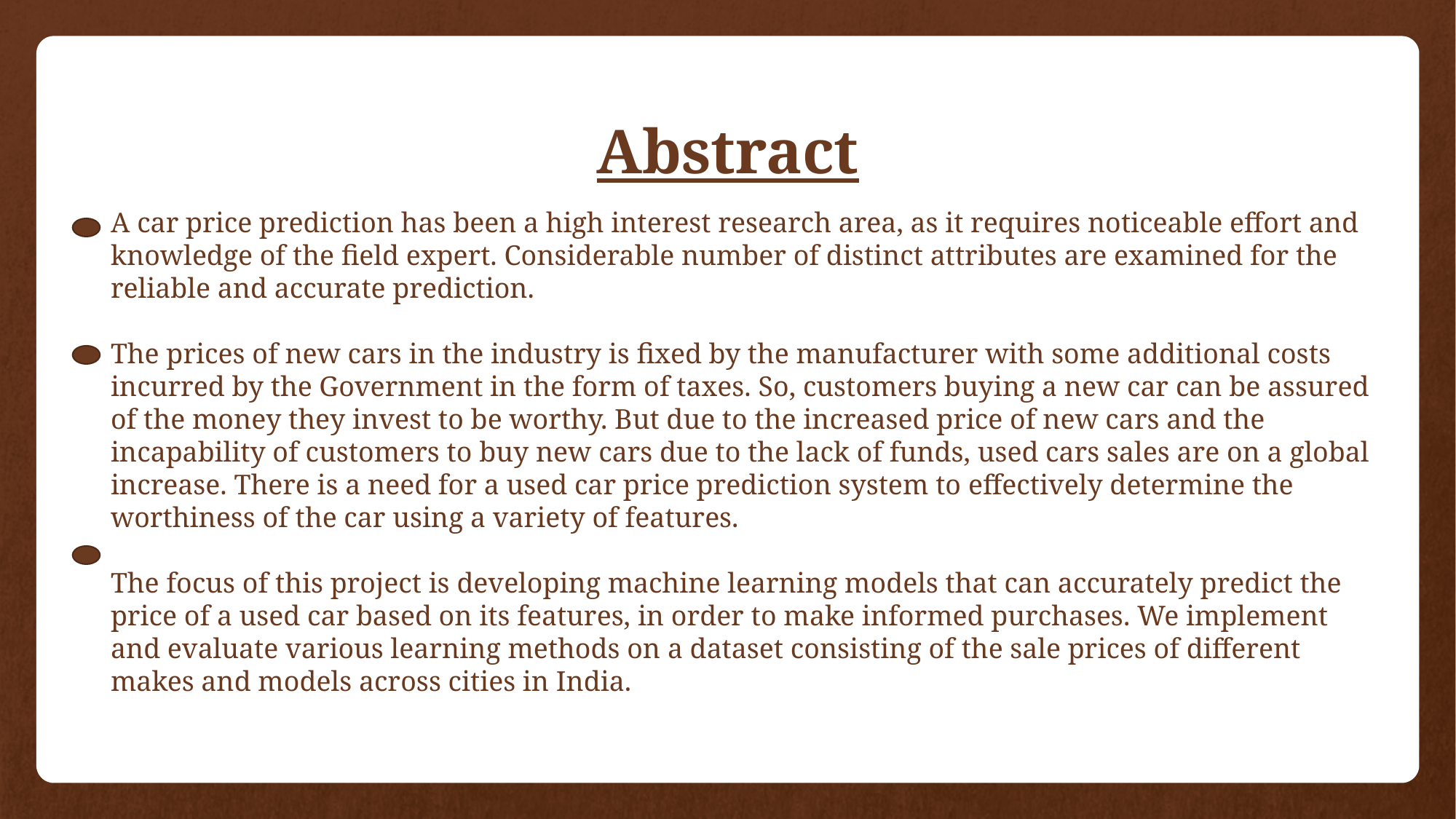

# Abstract
A car price prediction has been a high interest research area, as it requires noticeable effort and knowledge of the field expert. Considerable number of distinct attributes are examined for the reliable and accurate prediction.

The prices of new cars in the industry is fixed by the manufacturer with some additional costs incurred by the Government in the form of taxes. So, customers buying a new car can be assured of the money they invest to be worthy. But due to the increased price of new cars and the incapability of customers to buy new cars due to the lack of funds, used cars sales are on a global increase. There is a need for a used car price prediction system to effectively determine the worthiness of the car using a variety of features.

The focus of this project is developing machine learning models that can accurately predict the price of a used car based on its features, in order to make informed purchases. We implement and evaluate various learning methods on a dataset consisting of the sale prices of different makes and models across cities in India.